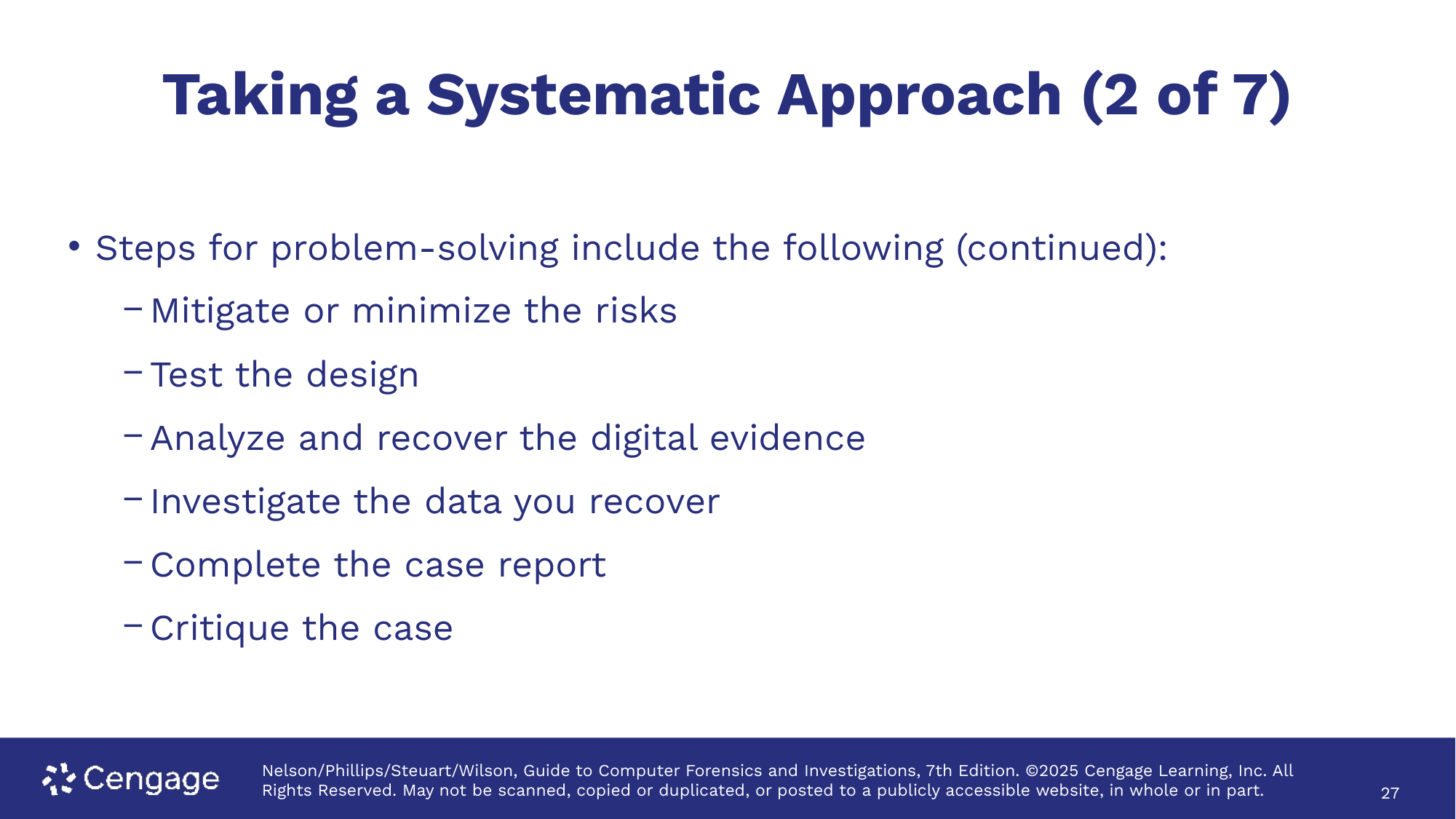

# Taking a Systematic Approach (2 of 7)
Steps for problem-solving include the following (continued):
Mitigate or minimize the risks
Test the design
Analyze and recover the digital evidence
Investigate the data you recover
Complete the case report
Critique the case